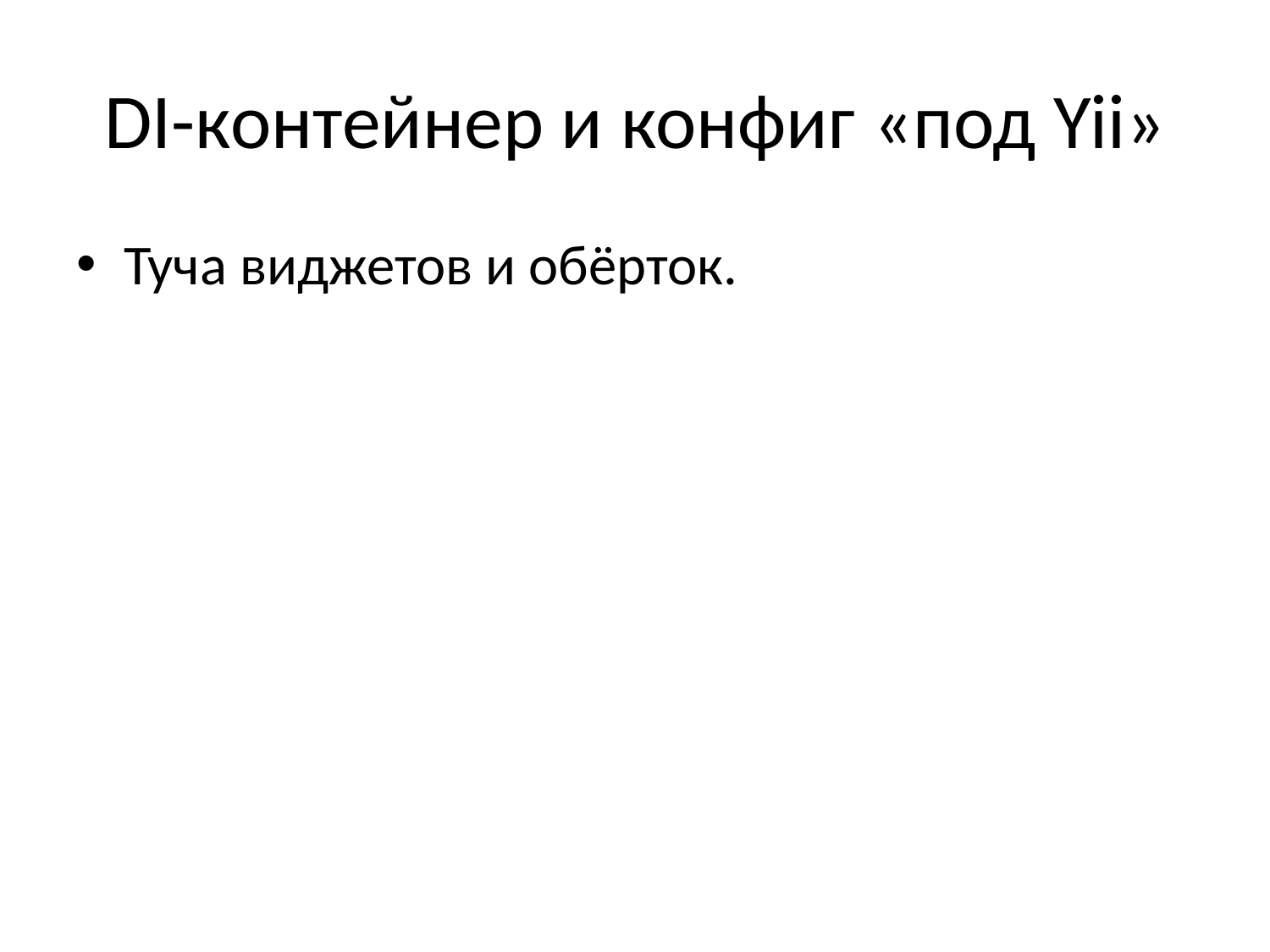

# DI-контейнер и конфиг «под Yii»
Туча виджетов и обёрток.